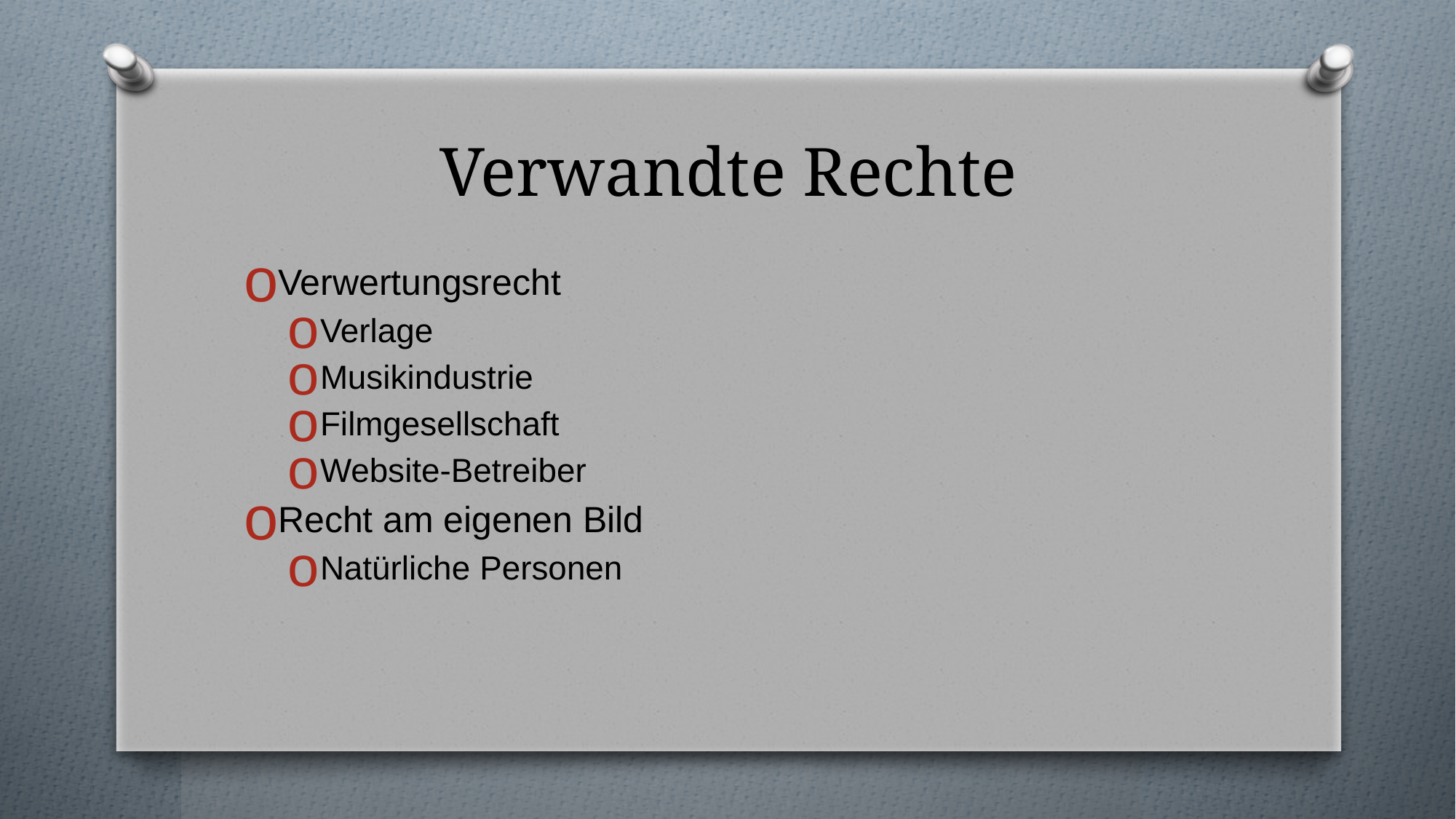

# Verwandte Rechte
Verwertungsrecht
Verlage
Musikindustrie
Filmgesellschaft
Website-Betreiber
Recht am eigenen Bild
Natürliche Personen